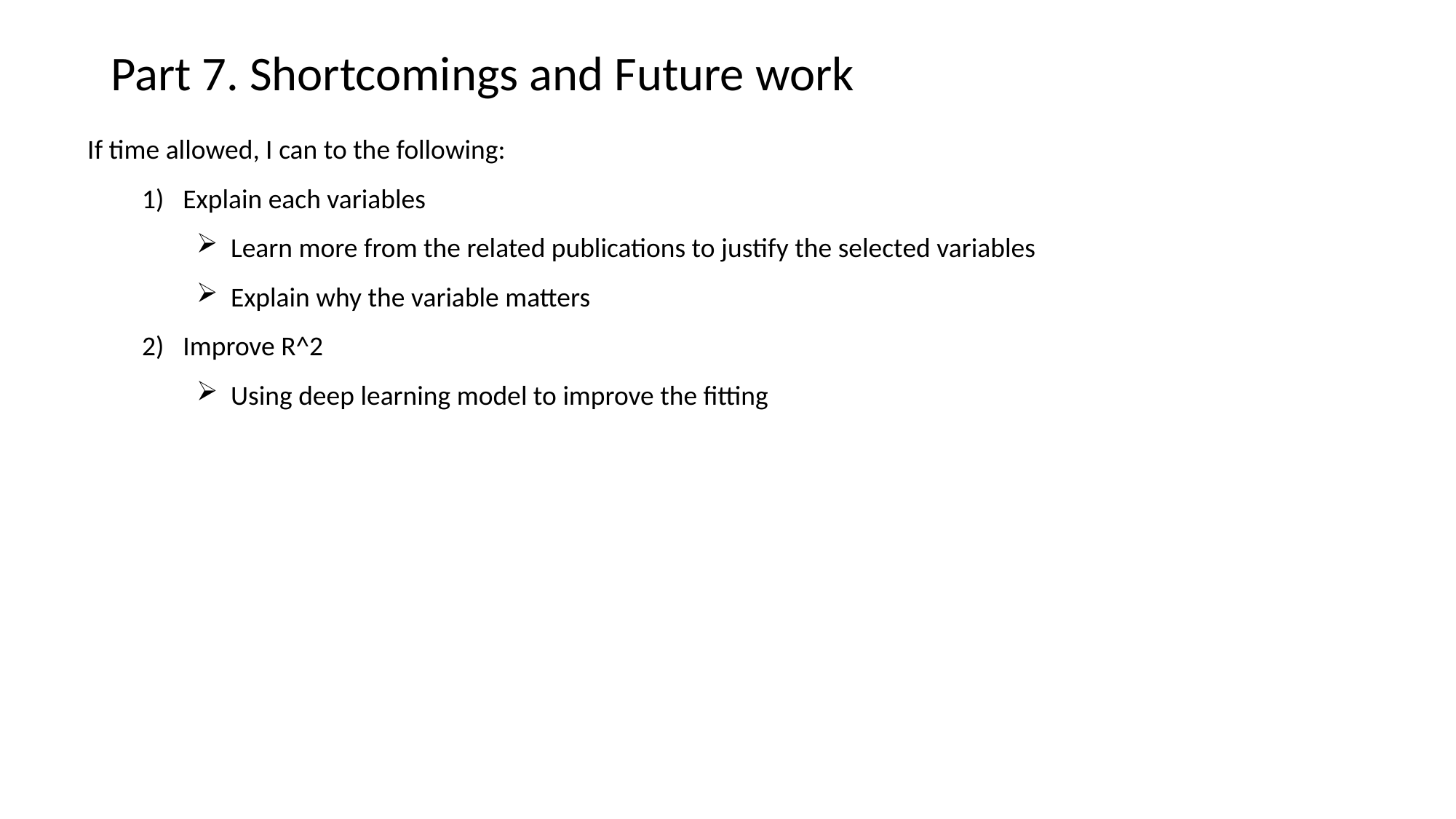

Part 7. Shortcomings and Future work

If time allowed, I can to the following:
Explain each variables
Learn more from the related publications to justify the selected variables
Explain why the variable matters
Improve R^2
Using deep learning model to improve the fitting